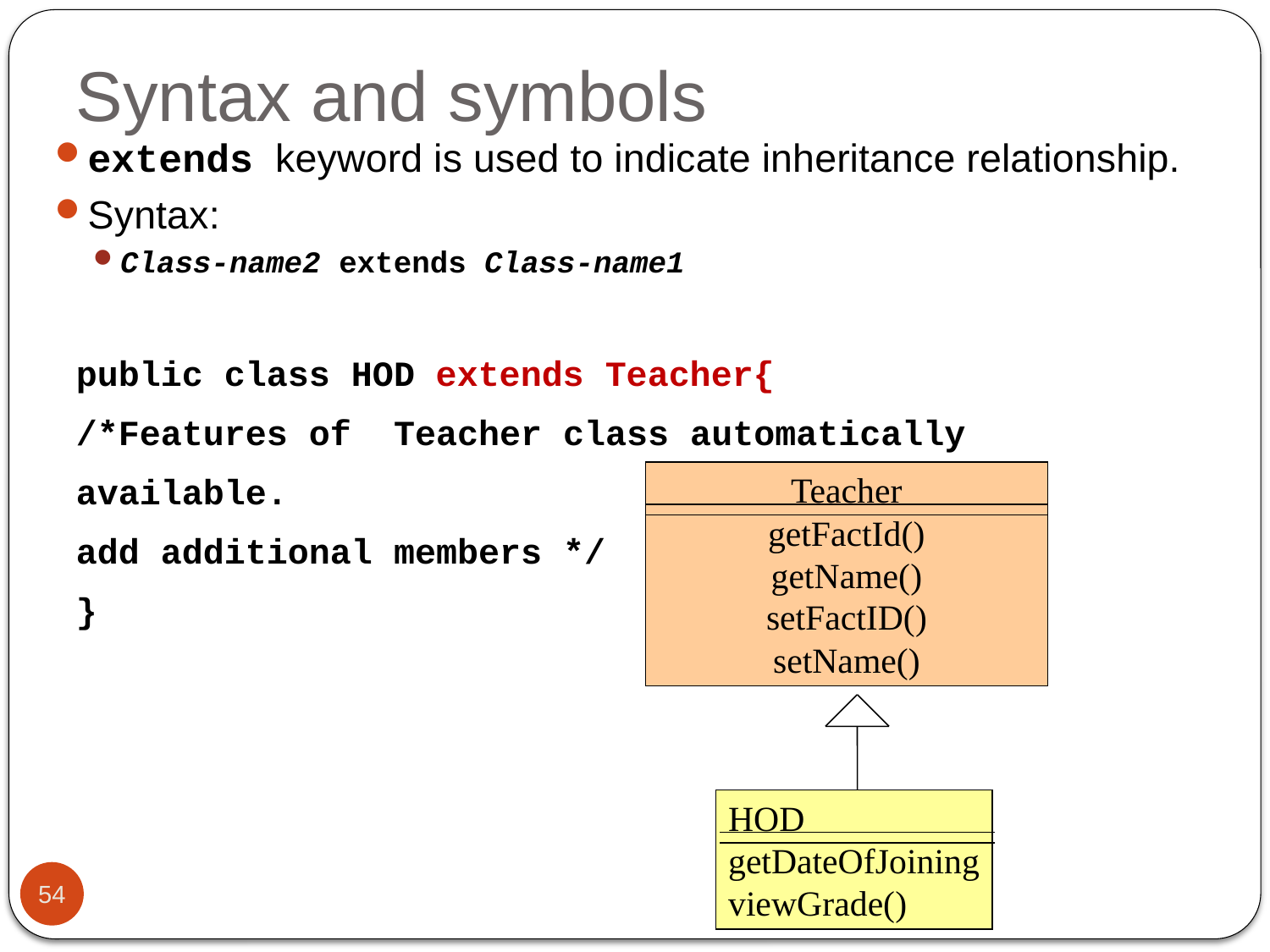

# Syntax and symbols
extends  keyword is used to indicate inheritance relationship.
Syntax:
Class-name2 extends Class-name1

public class HOD extends Teacher{
/*Features of  Teacher class automatically available.
add additional members */
}
Teacher
getFactId()
getName()
setFactID()
setName()

HOD
getDateOfJoining
viewGrade()
54